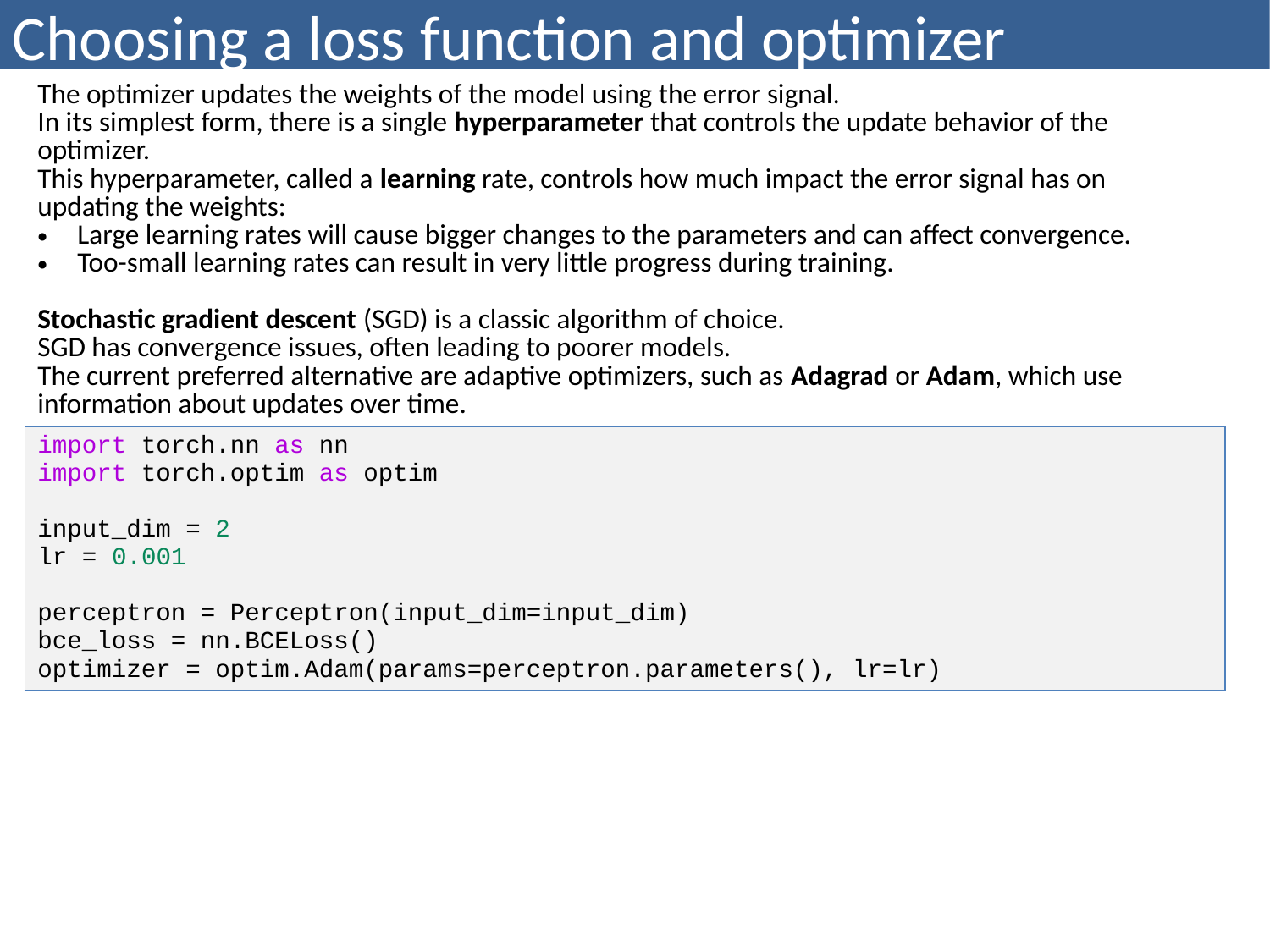

# Choosing a loss function and optimizer
| The optimizer updates the weights of the model using the error signal. In its simplest form, there is a single hyperparameter that controls the update behavior of the optimizer. This hyperparameter, called a learning rate, controls how much impact the error signal has on updating the weights: Large learning rates will cause bigger changes to the parameters and can affect convergence. Too-small learning rates can result in very little progress during training. Stochastic gradient descent (SGD) is a classic algorithm of choice. SGD has convergence issues, often leading to poorer models. The current preferred alternative are adaptive optimizers, such as Adagrad or Adam, which use information about updates over time. |
| --- |
| import torch.nn as nn import torch.optim as optim input\_dim = 2 lr = 0.001 perceptron = Perceptron(input\_dim=input\_dim) bce\_loss = nn.BCELoss() optimizer = optim.Adam(params=perceptron.parameters(), lr=lr) |